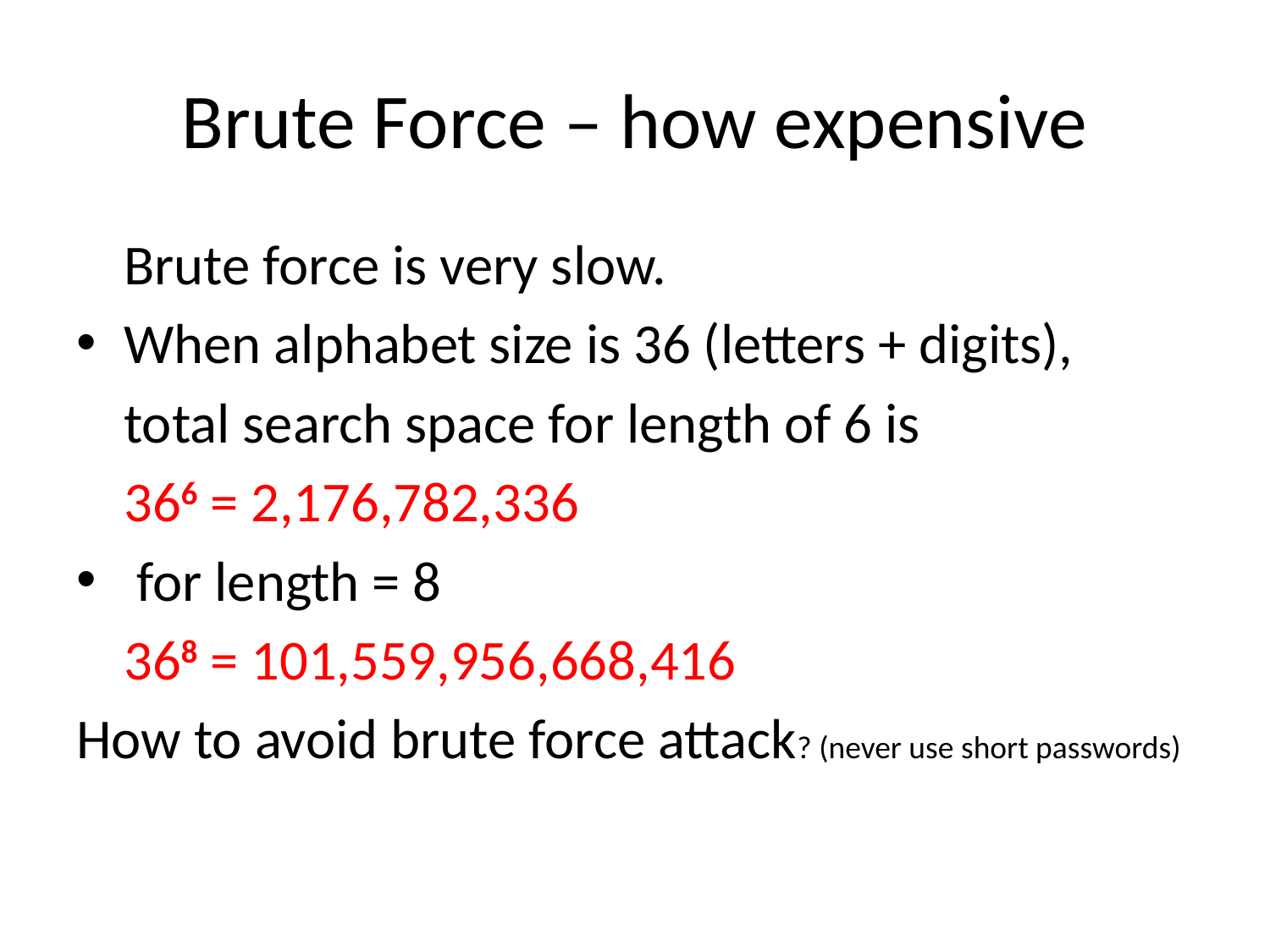

# Brute Force – how expensive
	Brute force is very slow.
When alphabet size is 36 (letters + digits),
	total search space for length of 6 is
	366 = 2,176,782,336
 for length = 8
	368 = 101,559,956,668,416
How to avoid brute force attack? (never use short passwords)